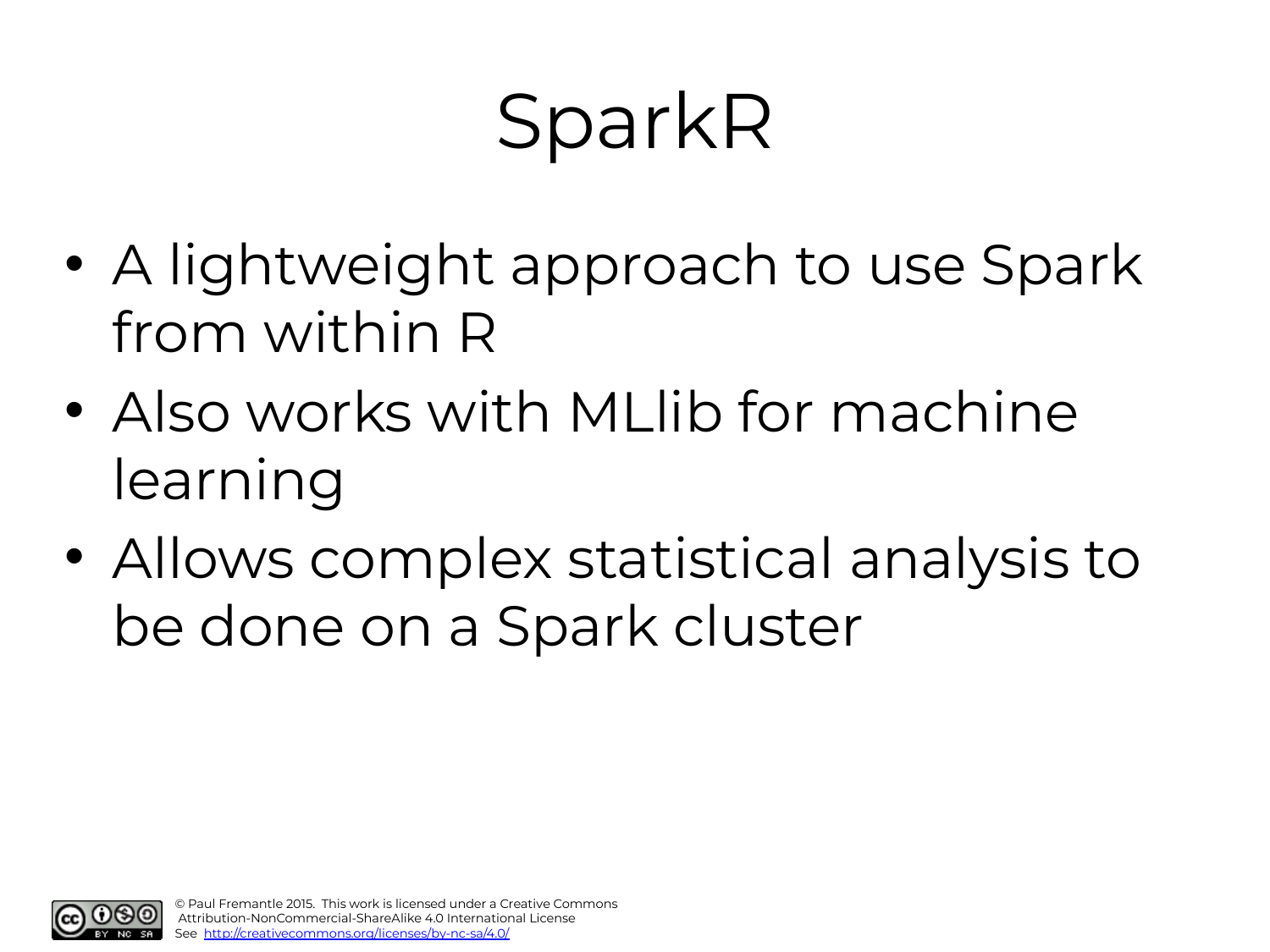

# SparkR
A lightweight approach to use Spark from within R
Also works with MLlib for machine learning
Allows complex statistical analysis to be done on a Spark cluster